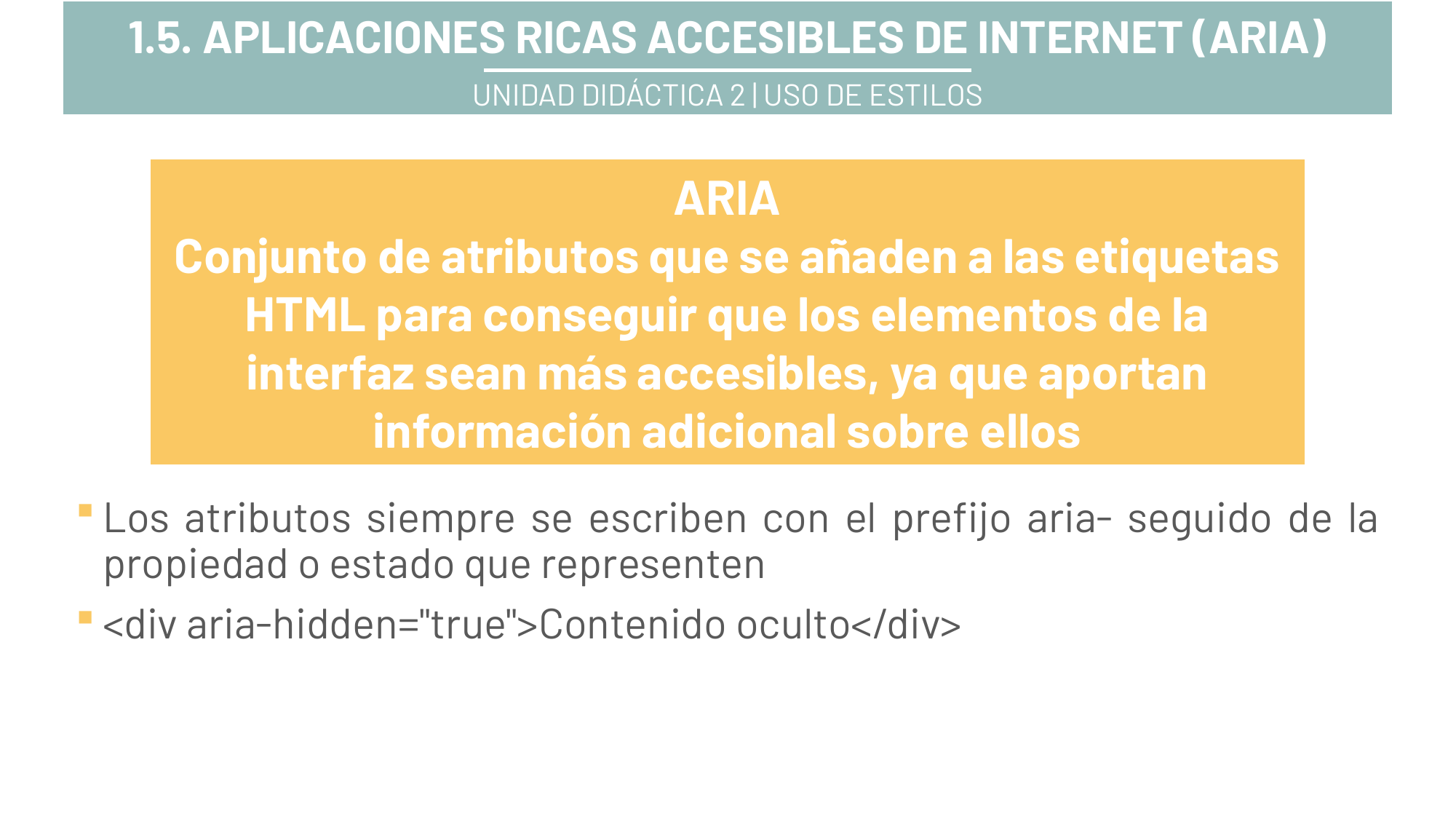

1.5. APLICACIONES RICAS ACCESIBLES DE INTERNET (ARIA)
UNIDAD DIDÁCTICA 2 | USO DE ESTILOS
ARIA
Conjunto de atributos que se añaden a las etiquetas HTML para conseguir que los elementos de la interfaz sean más accesibles, ya que aportan información adicional sobre ellos

Los atributos siempre se escriben con el prefijo aria- seguido de la propiedad o estado que representen
<div aria-hidden="true">Contenido oculto</div>